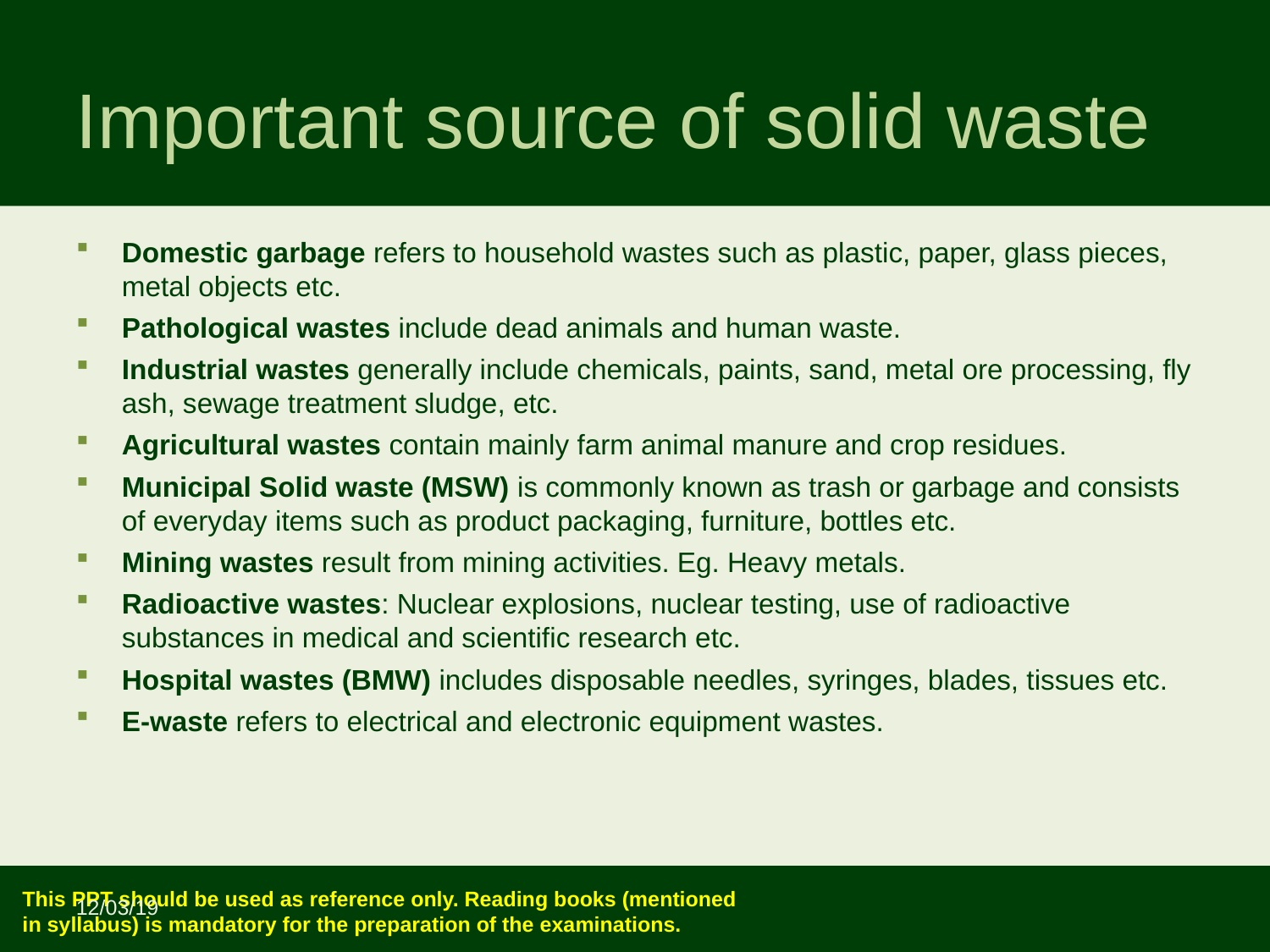

Important source of solid waste
Domestic garbage refers to household wastes such as plastic, paper, glass pieces, metal objects etc.
Pathological wastes include dead animals and human waste.
Industrial wastes generally include chemicals, paints, sand, metal ore processing, fly ash, sewage treatment sludge, etc.
Agricultural wastes contain mainly farm animal manure and crop residues.
Municipal Solid waste (MSW) is commonly known as trash or garbage and consists of everyday items such as product packaging, furniture, bottles etc.
Mining wastes result from mining activities. Eg. Heavy metals.
Radioactive wastes: Nuclear explosions, nuclear testing, use of radioactive substances in medical and scientific research etc.
Hospital wastes (BMW) includes disposable needles, syringes, blades, tissues etc.
E-waste refers to electrical and electronic equipment wastes.

12/03/19